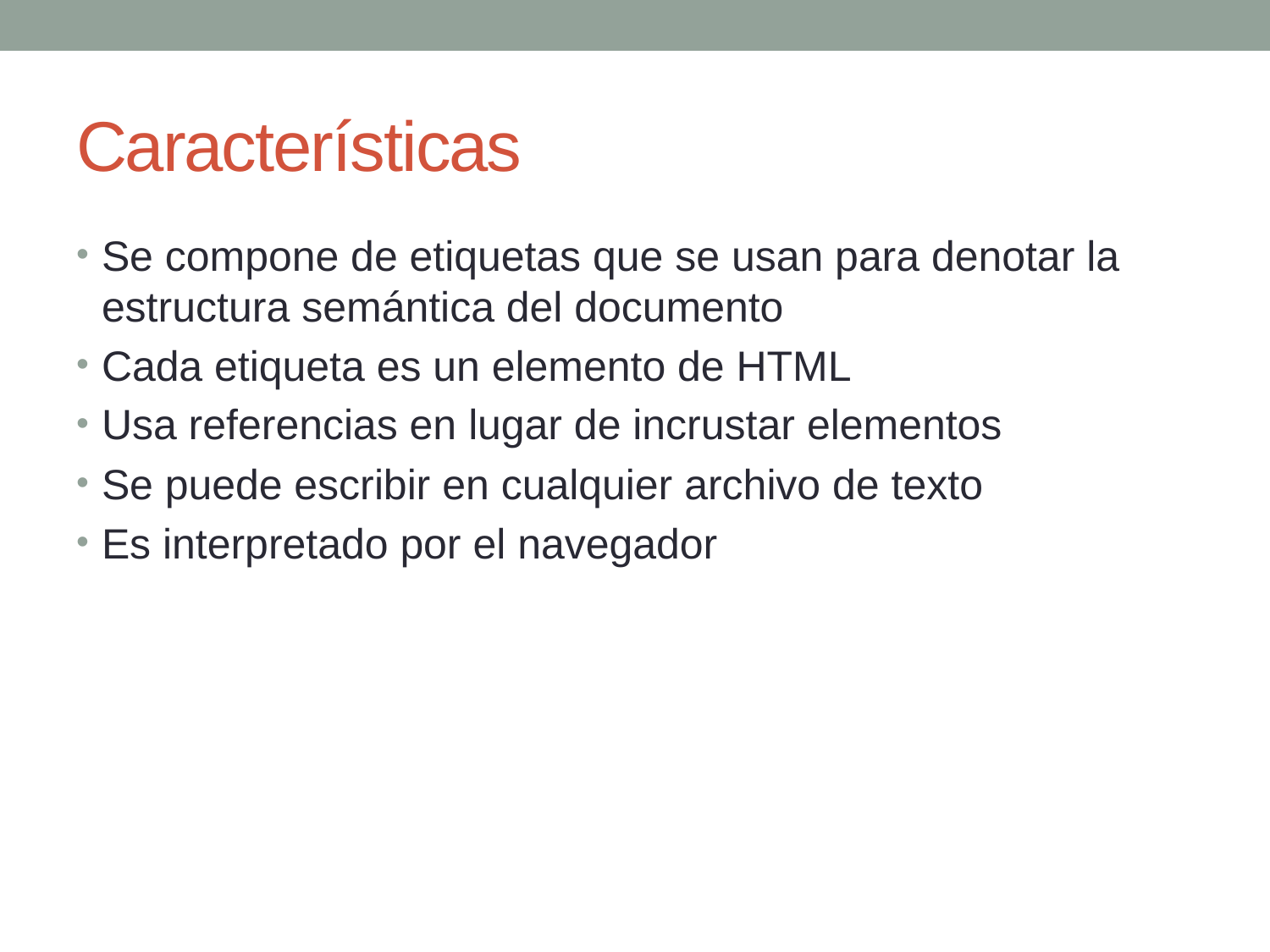

# Características
Se compone de etiquetas que se usan para denotar la estructura semántica del documento
Cada etiqueta es un elemento de HTML
Usa referencias en lugar de incrustar elementos
Se puede escribir en cualquier archivo de texto
Es interpretado por el navegador